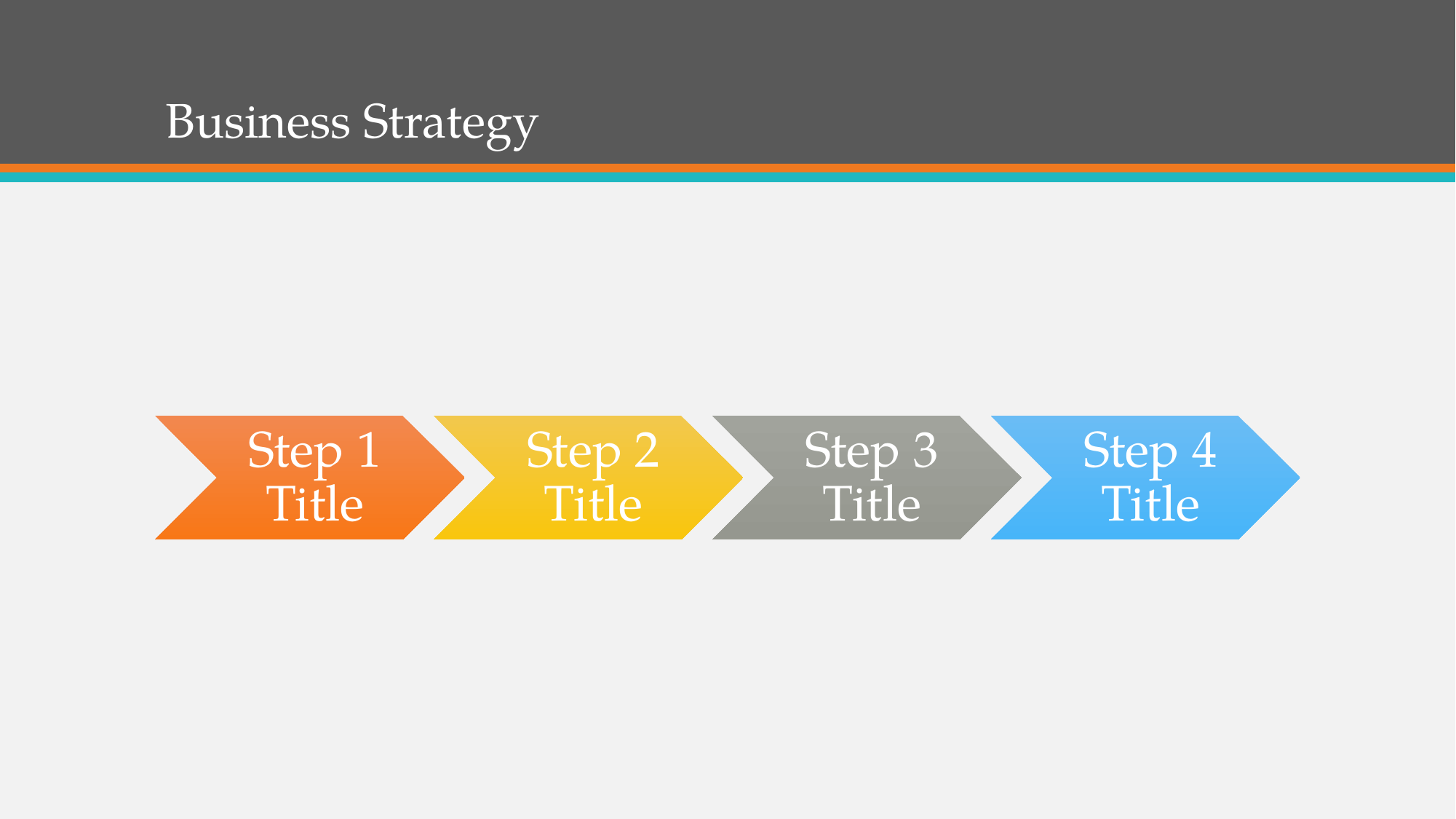

# Business Strategy
Step 1 Title
Step 2 Title
Step 3 Title
Step 4 Title